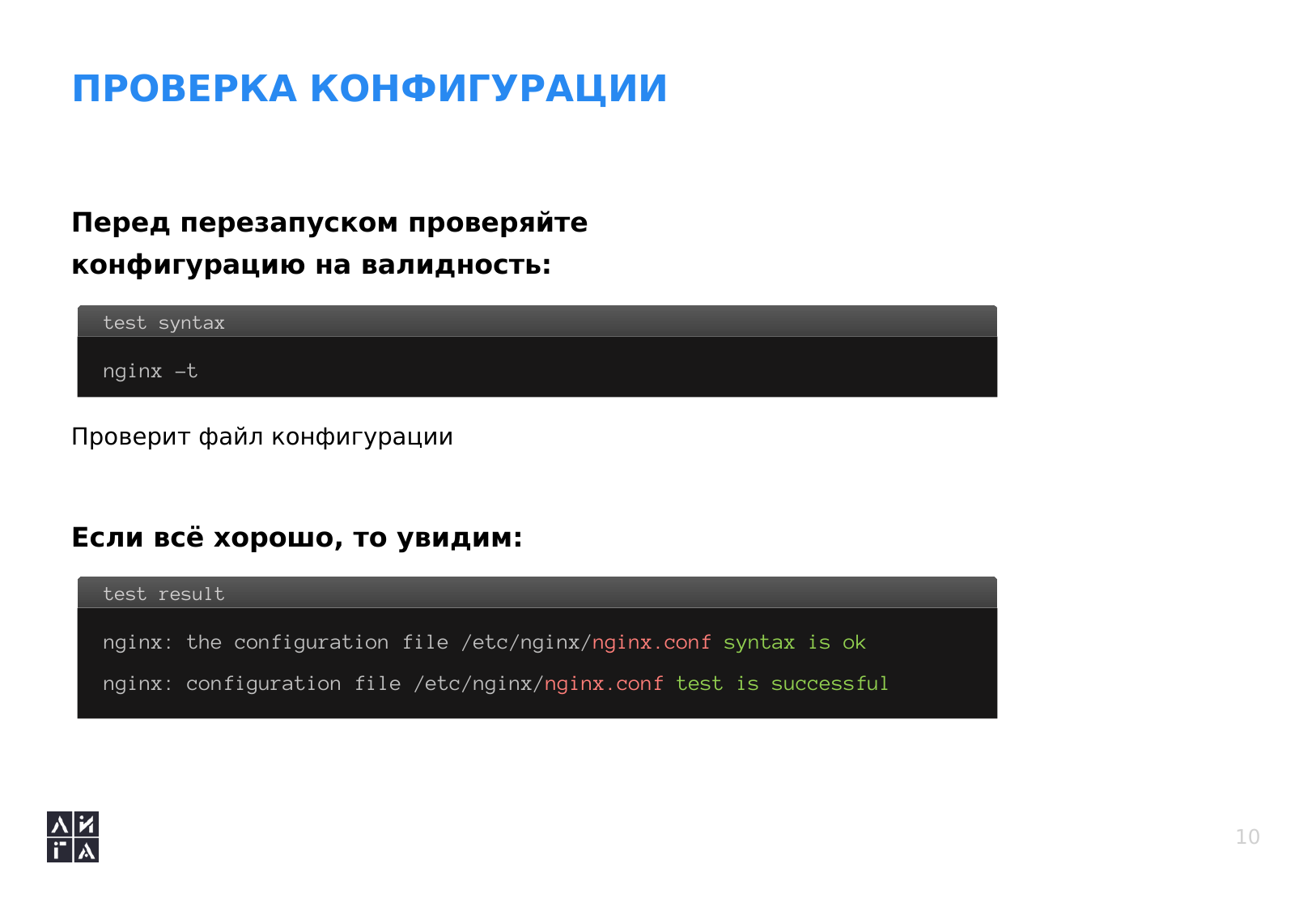

# Проверка конфигурации
Перед перезапуском проверяйте
конфигурацию на валидность:

test syntax
nginx -t
Проверит файл конфигурации
Если всё хорошо, то увидим:

test result
nginx: the configuration file /etc/nginx/nginx.conf syntax is ok
nginx: configuration file /etc/nginx/nginx.conf test is successful
10